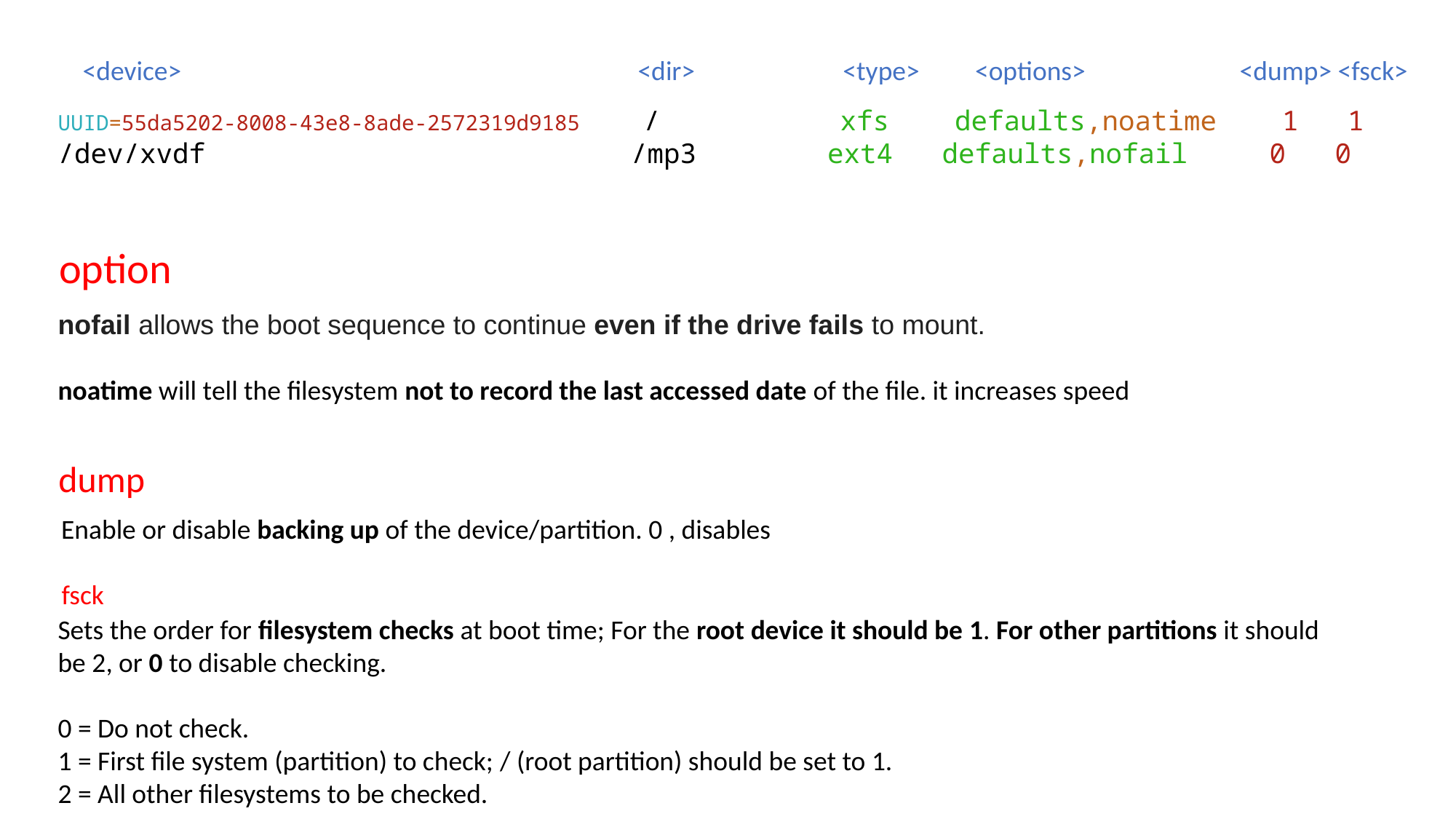

<device>                                                                          <dir>                        <type>         <options>                         <dump> <fsck>
UUID=55da5202-8008-43e8-8ade-2572319d9185     /           xfs    defaults,noatime    1   1
/dev/xvdf                          /mp3        ext4   defaults,nofail     0   0
option
nofail allows the boot sequence to continue even if the drive fails to mount.

noatime will tell the filesystem not to record the last accessed date of the file. it increases speed
dump
Enable or disable backing up of the device/partition. 0 , disables
fsck
Sets the order for filesystem checks at boot time; For the root device it should be 1. For other partitions it should be 2, or 0 to disable checking.

0 = Do not check.
1 = First file system (partition) to check; / (root partition) should be set to 1.
2 = All other filesystems to be checked.